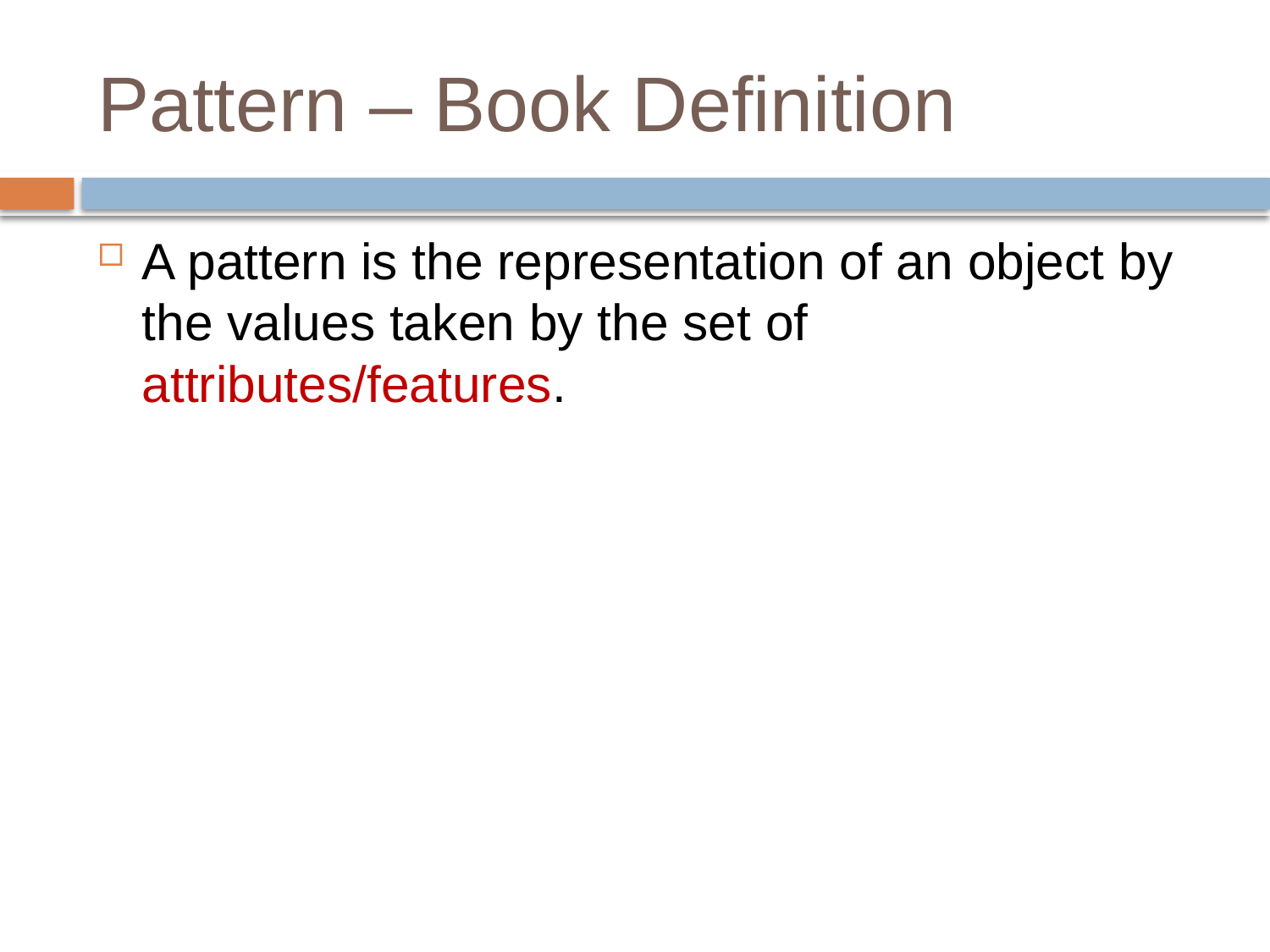

# Pattern – Book Definition
A pattern is the representation of an object by the values taken by the set of attributes/features.